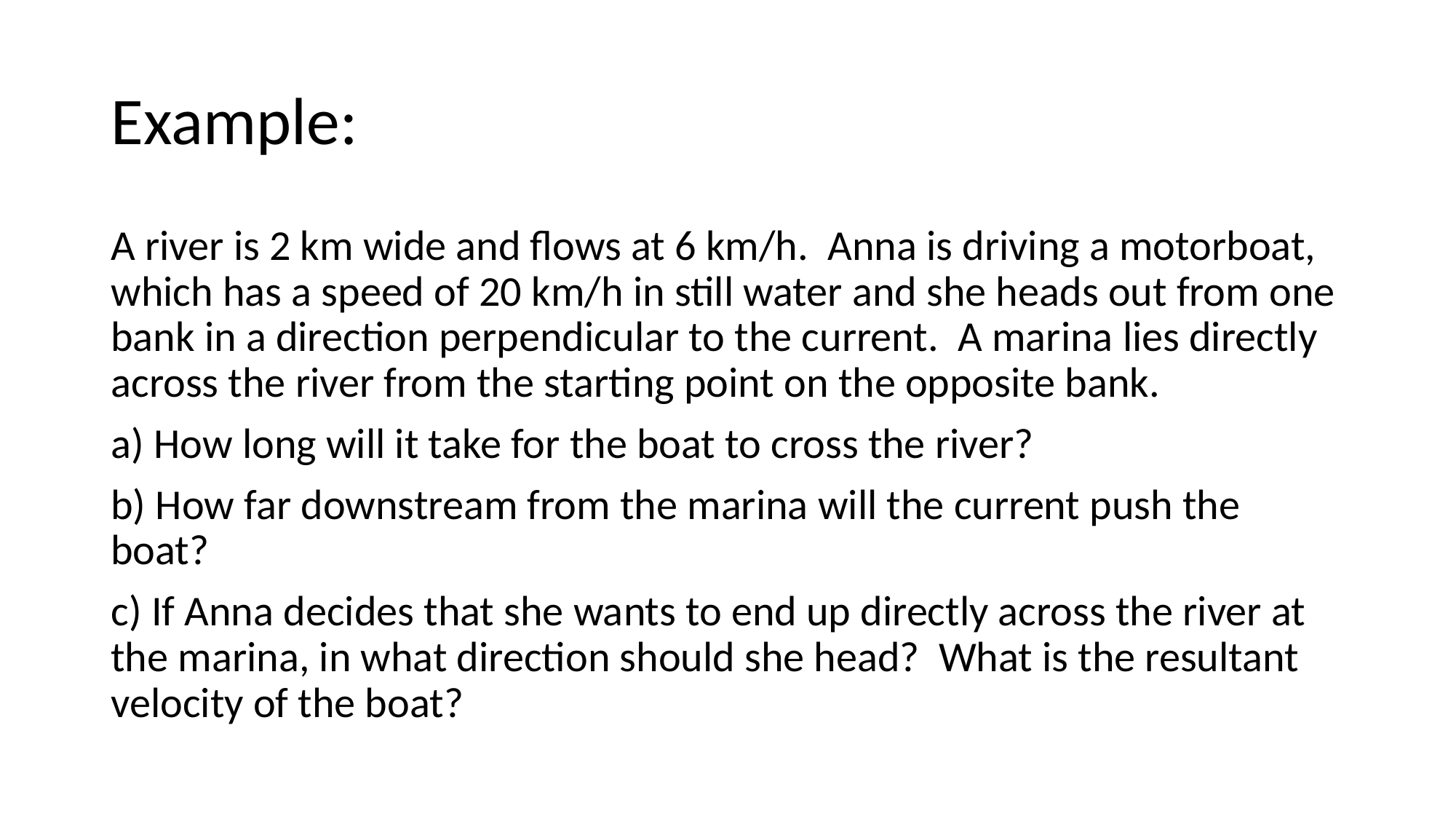

# Example:
A river is 2 km wide and flows at 6 km/h.  Anna is driving a motorboat, which has a speed of 20 km/h in still water and she heads out from one bank in a direction perpendicular to the current.  A marina lies directly across the river from the starting point on the opposite bank.
a) How long will it take for the boat to cross the river?
b) How far downstream from the marina will the current push the boat?
c) If Anna decides that she wants to end up directly across the river at the marina, in what direction should she head?  What is the resultant velocity of the boat?